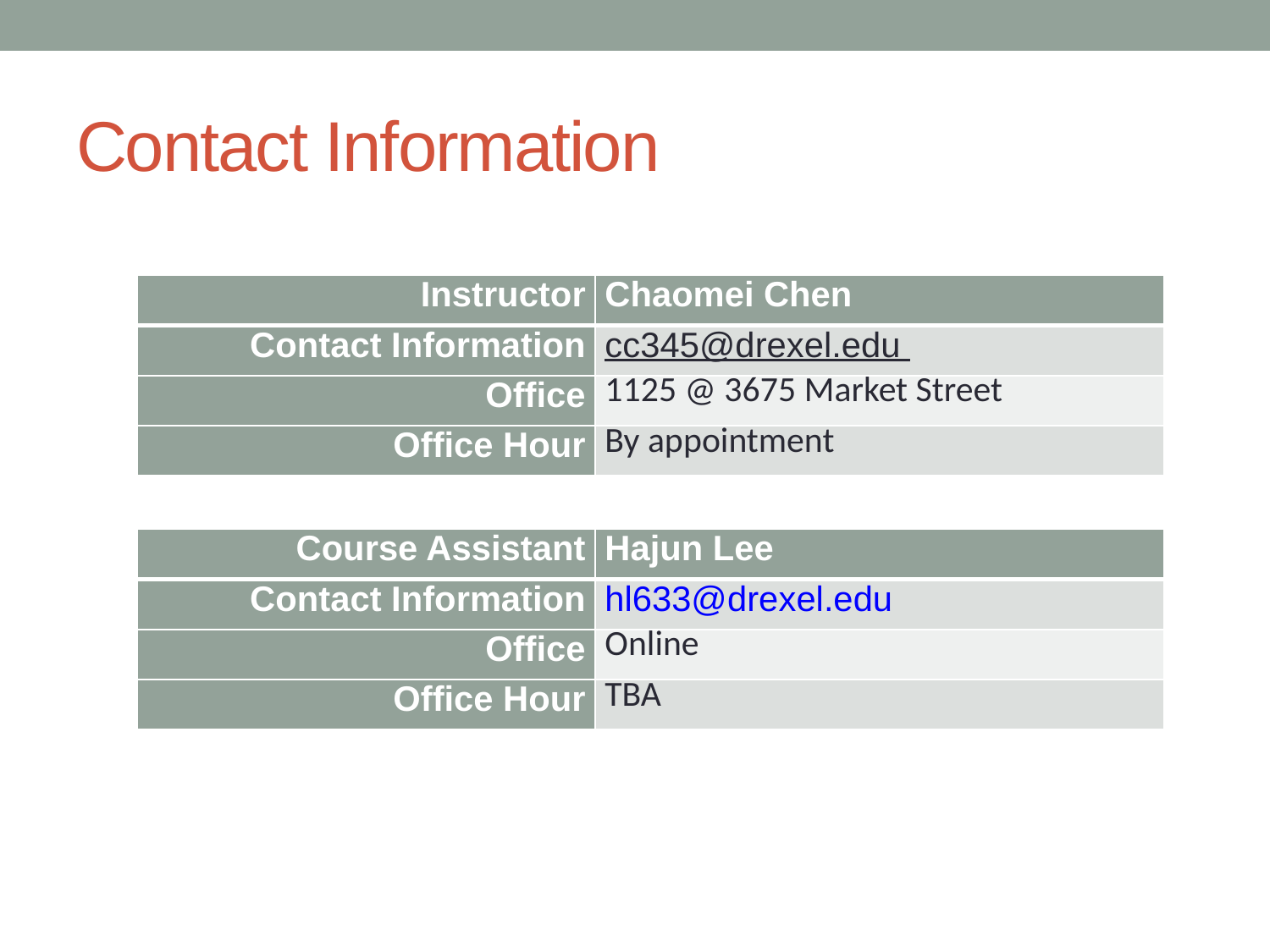

# Contact Information
| Instructor | Chaomei Chen |
| --- | --- |
| Contact Information | cc345@drexel.edu |
| Office | 1125 @ 3675 Market Street |
| Office Hour | By appointment |
| Course Assistant | Hajun Lee |
| --- | --- |
| Contact Information | hl633@drexel.edu |
| Office | Online |
| Office Hour | TBA |